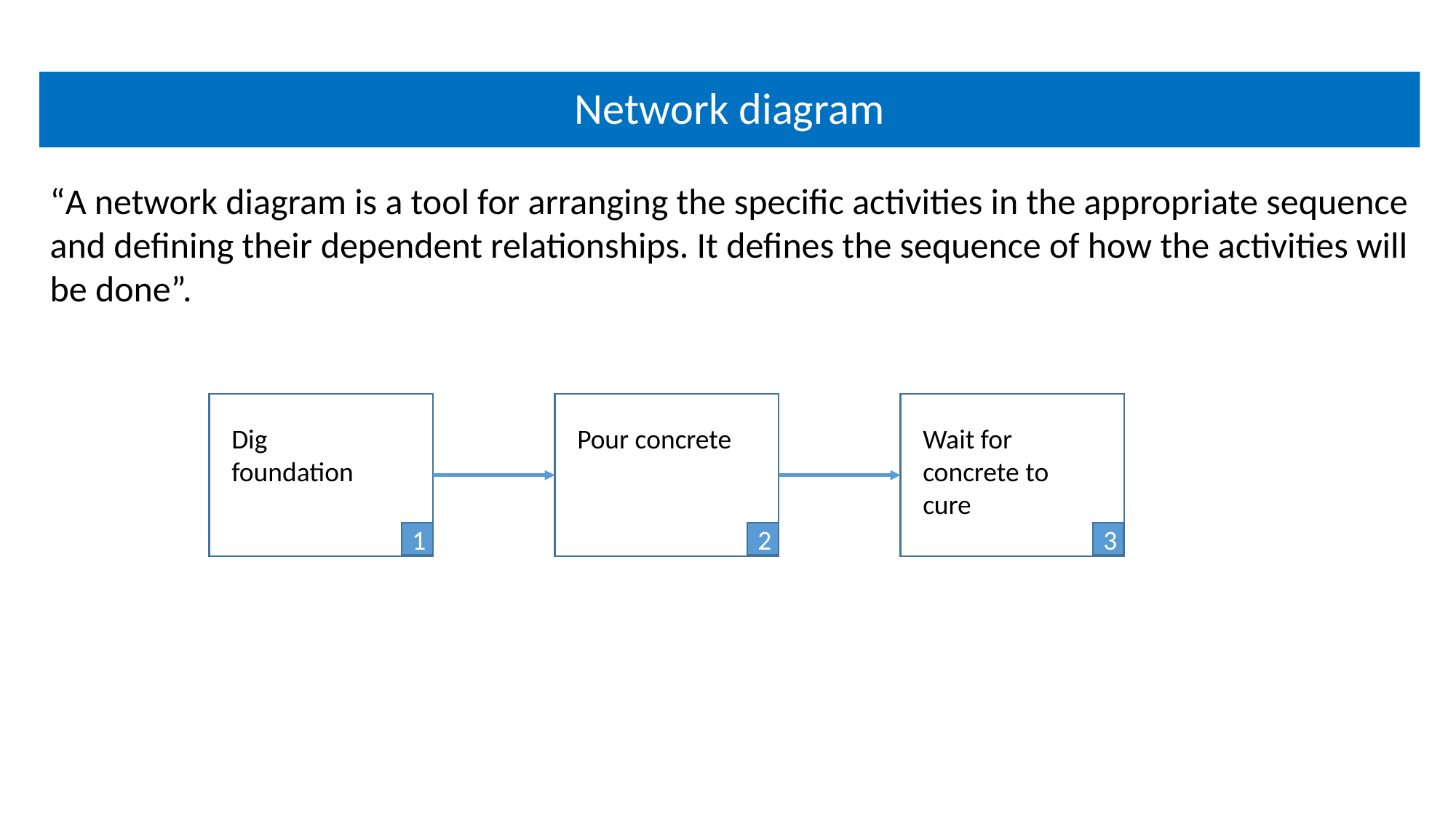

# Network diagram
“A network diagram is a tool for arranging the specific activities in the appropriate sequence and defining their dependent relationships. It defines the sequence of how the activities will be done”.

Dig foundation
1

Pour concrete
2

Wait for concrete to cure
3